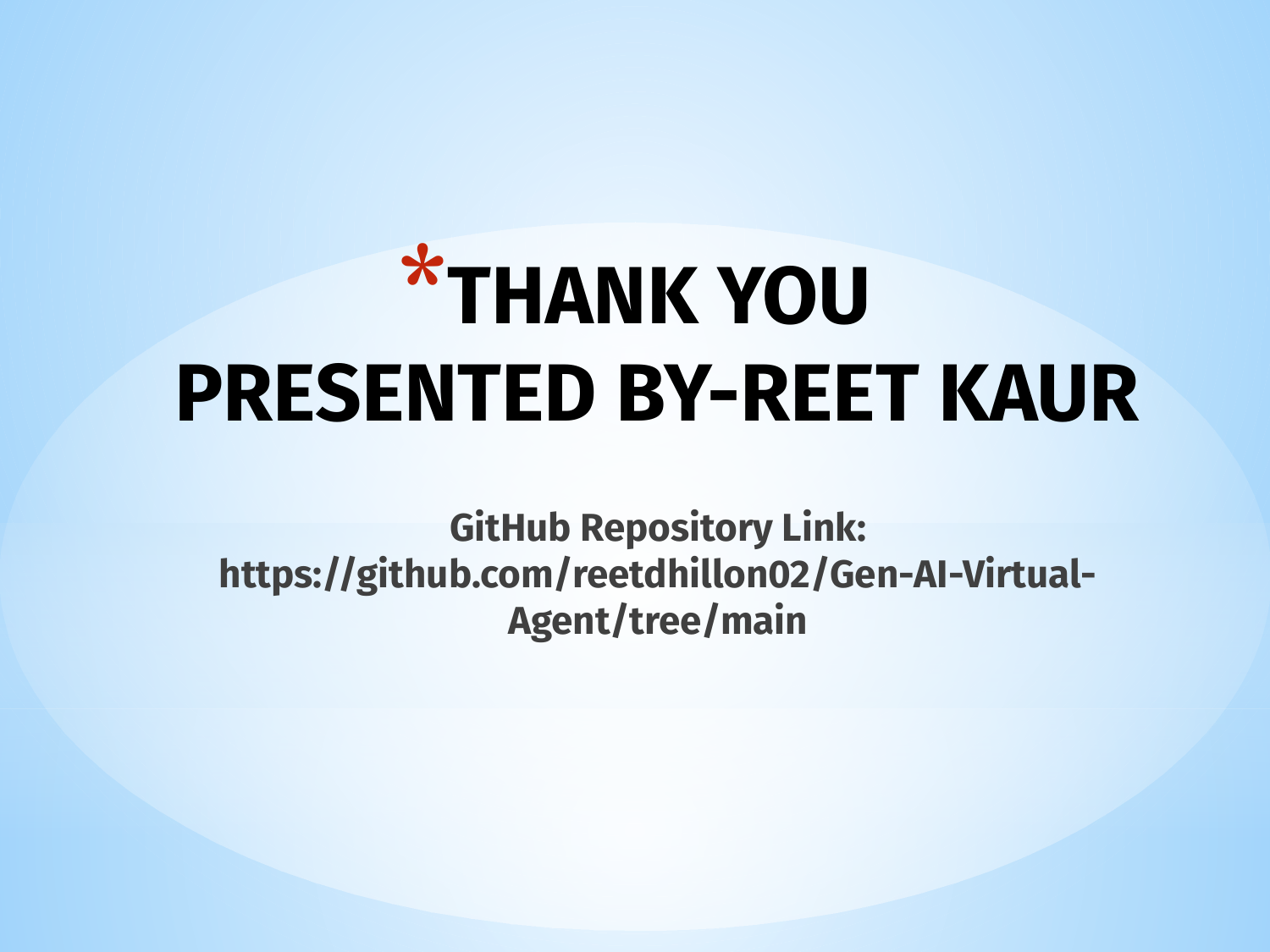

# THANK YOU PRESENTED BY-REET KAUR
GitHub Repository Link:
https://github.com/reetdhillon02/Gen-AI-Virtual-Agent/tree/main